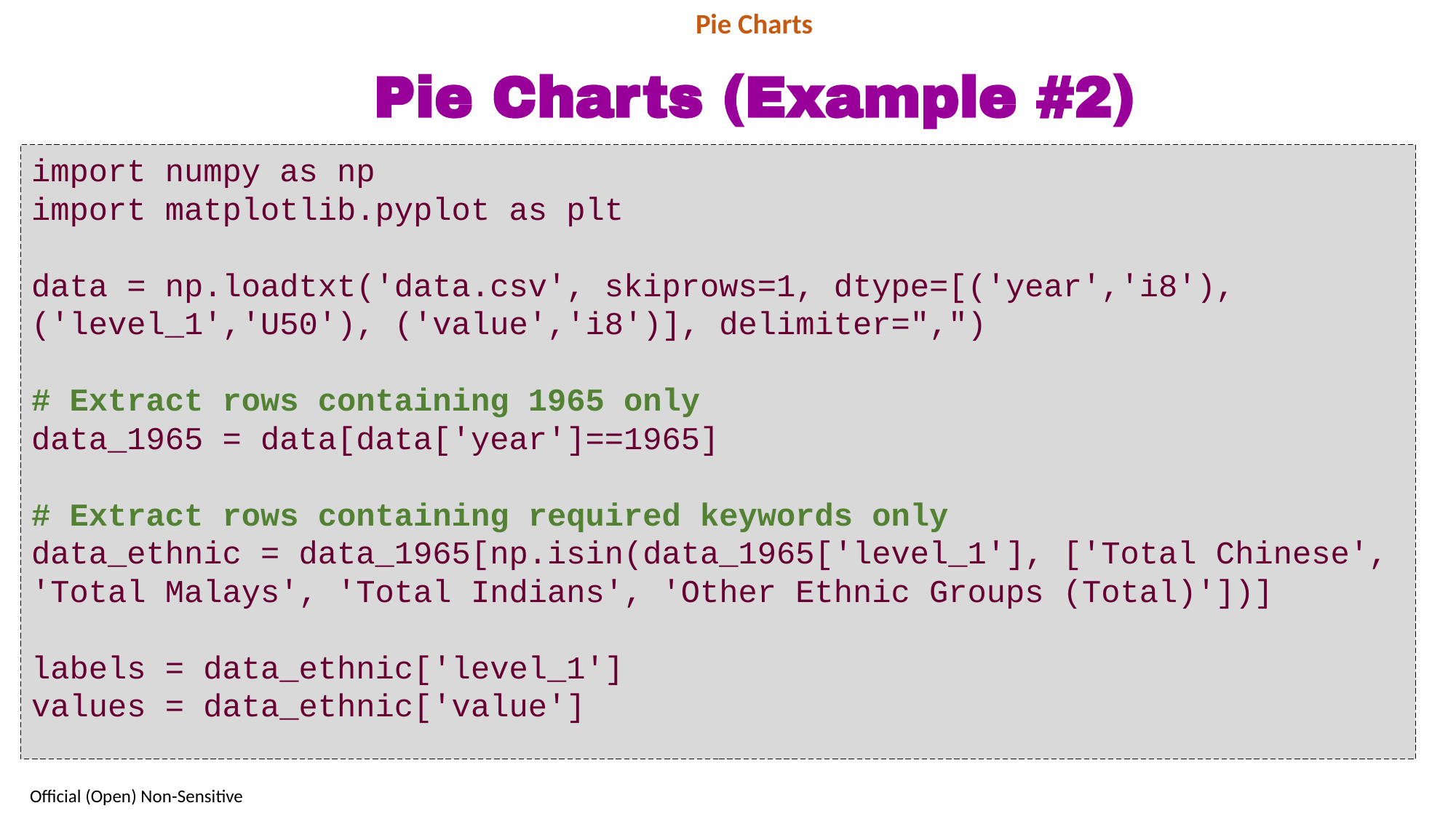

Pie Charts
# Pie Charts (Example #2)
import numpy as np
import matplotlib.pyplot as plt

data = np.loadtxt('data.csv', skiprows=1, dtype=[('year','i8'), ('level_1','U50'), ('value','i8')], delimiter=",")

# Extract rows containing 1965 only
data_1965 = data[data['year']==1965]

# Extract rows containing required keywords only
data_ethnic = data_1965[np.isin(data_1965['level_1'], ['Total Chinese', 'Total Malays', 'Total Indians', 'Other Ethnic Groups (Total)'])]

labels = data_ethnic['level_1']
values = data_ethnic['value']
41
Official (Open) Non-Sensitive